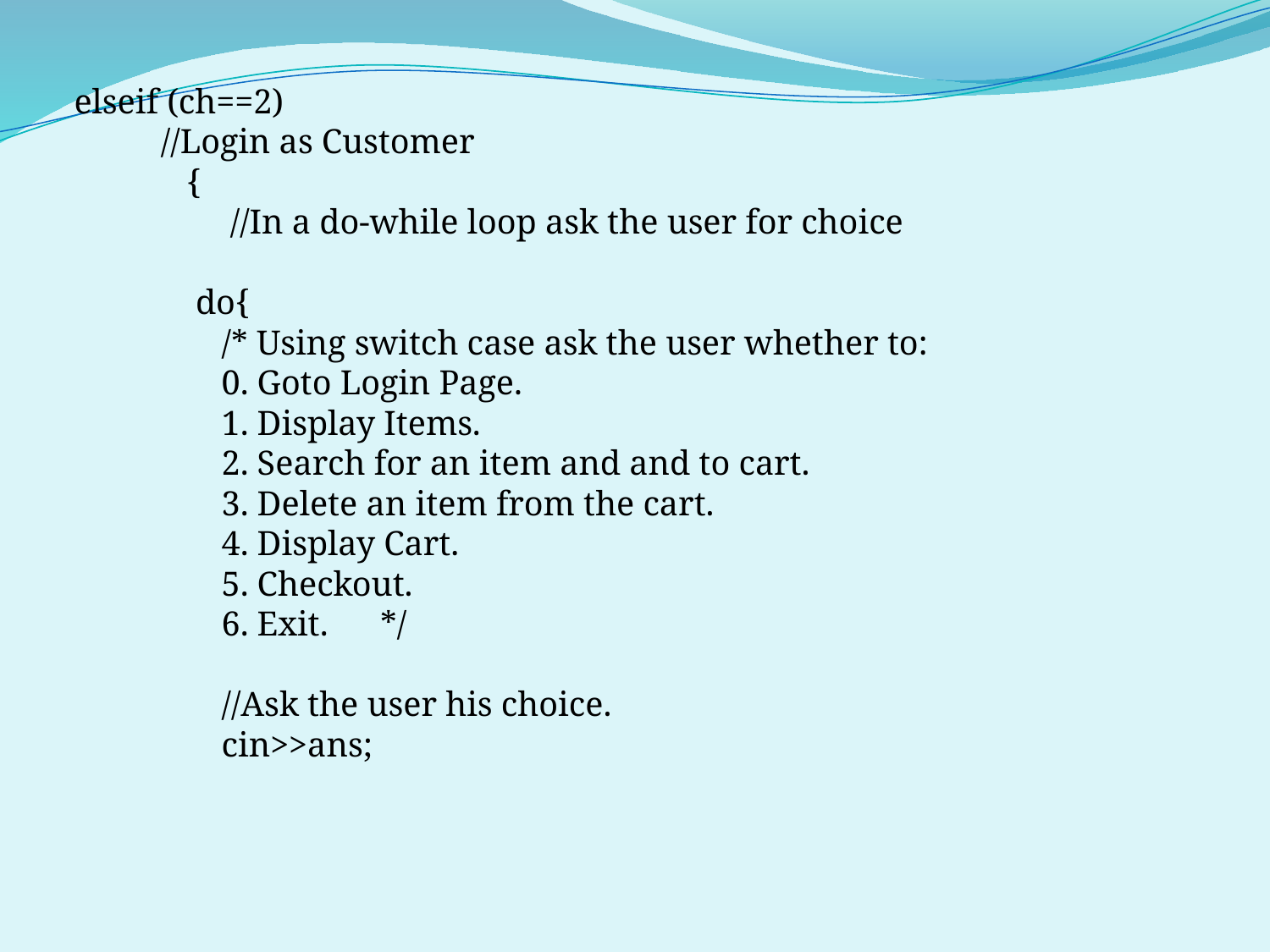

elseif (ch==2)
           //Login as Customer
              {
                   //In a do-while loop ask the user for choice

               do{
                  /* Using switch case ask the user whether to:
                  0. Goto Login Page.
                  1. Display Items.
                  2. Search for an item and and to cart.
                  3. Delete an item from the cart.
                  4. Display Cart.
                  5. Checkout.
                  6. Exit.      */

                  //Ask the user his choice.
                  cin>>ans;